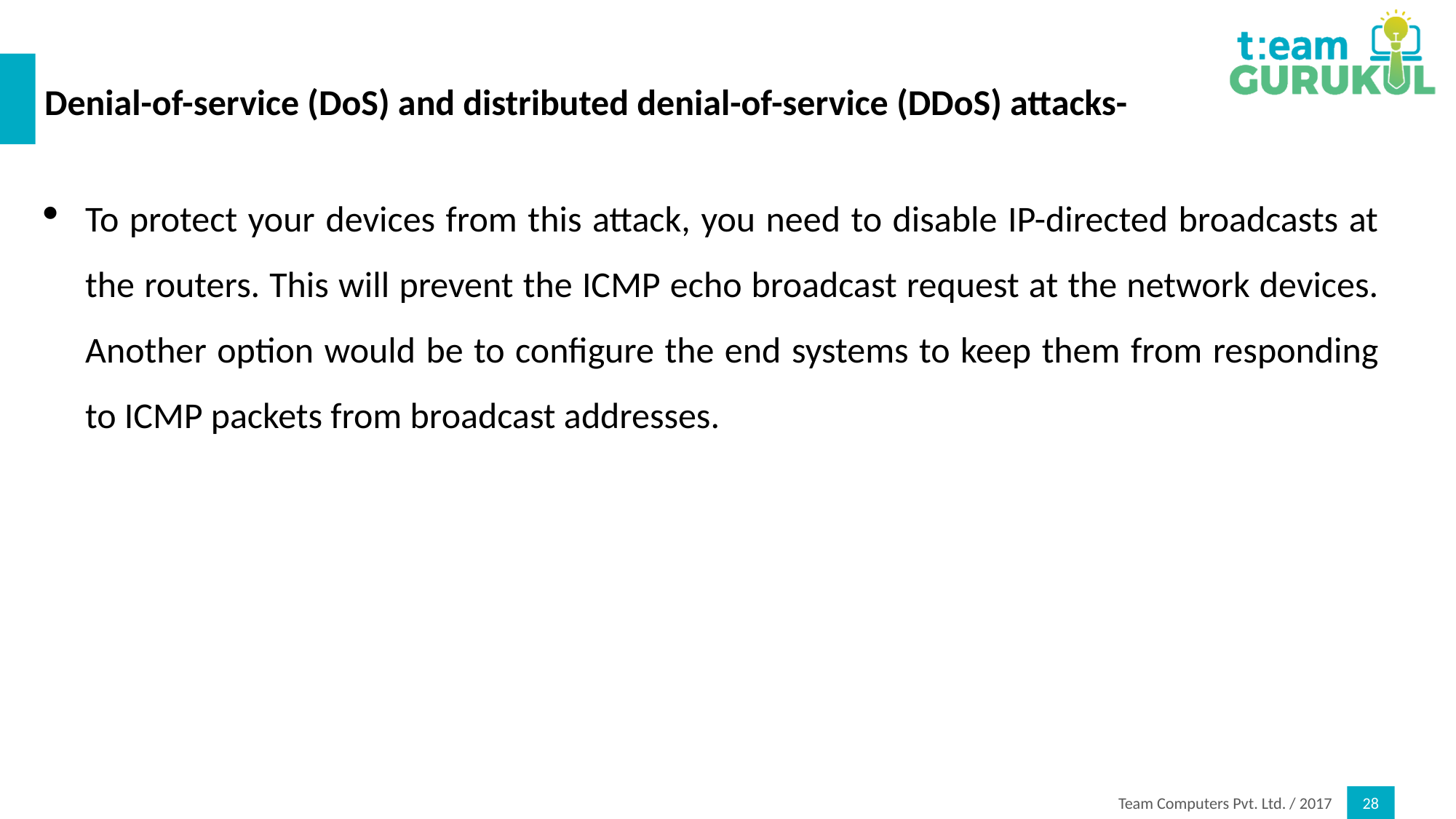

# Denial-of-service (DoS) and distributed denial-of-service (DDoS) attacks-
To protect your devices from this attack, you need to disable IP-directed broadcasts at the routers. This will prevent the ICMP echo broadcast request at the network devices. Another option would be to configure the end systems to keep them from responding to ICMP packets from broadcast addresses.